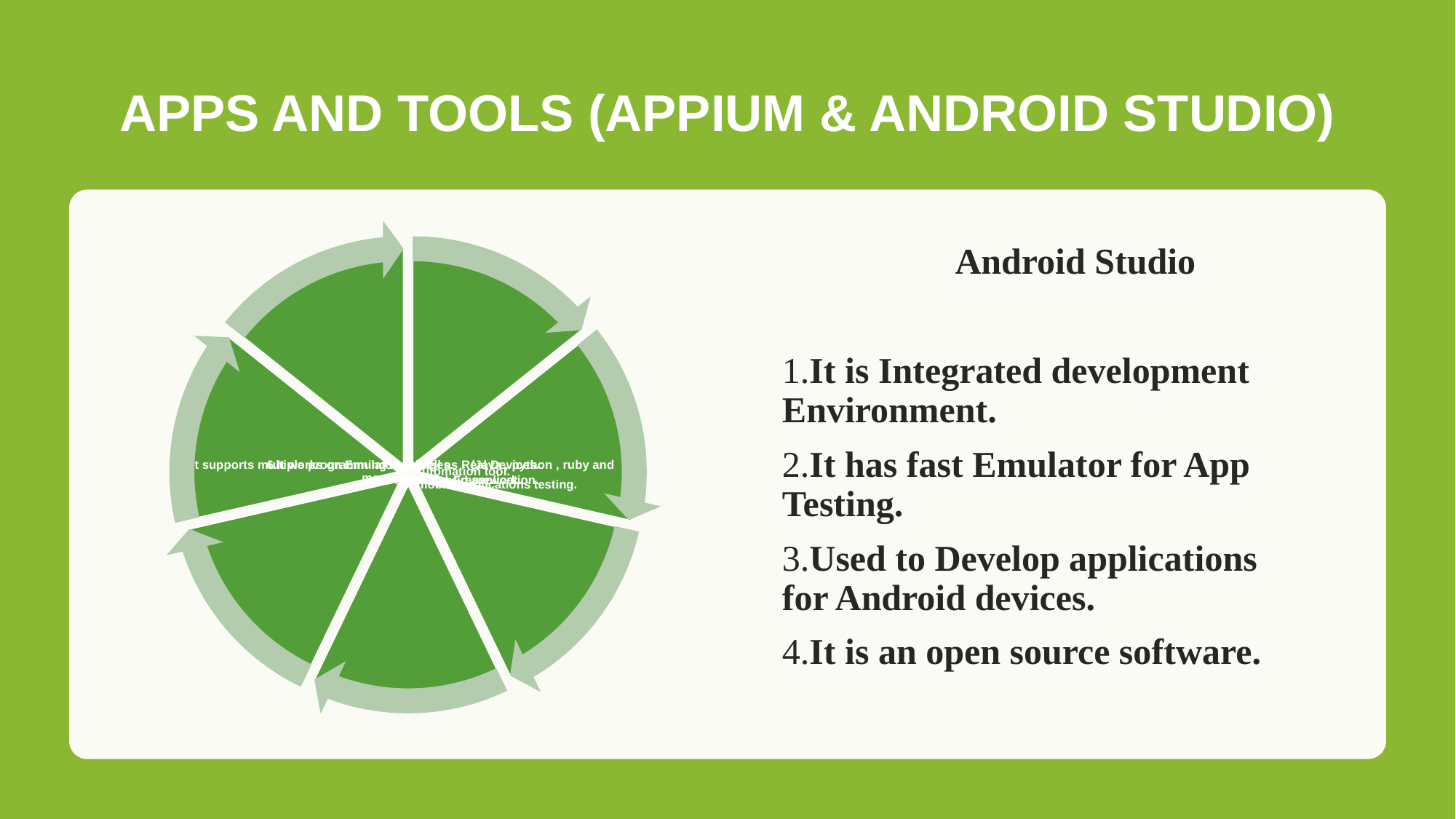

# APPS AND TOOLS (APPIUM & ANDROID STUDIO)

•Appium
1.Open source Automation tool.
2.It is also a Automation Framework.
3.Automates different types of mobile applications testing.
4.It can test web , Native and Hybrid application.
5.It supports multiple programming languages.     (Java , python , ruby and many more )
6.It works on Emulator as well as Real Devices.
                   Android Studio

1.It is Integrated development Environment.
2.It has fast Emulator for App Testing.
3.Used to Develop applications for Android devices.
4.It is an open source software.